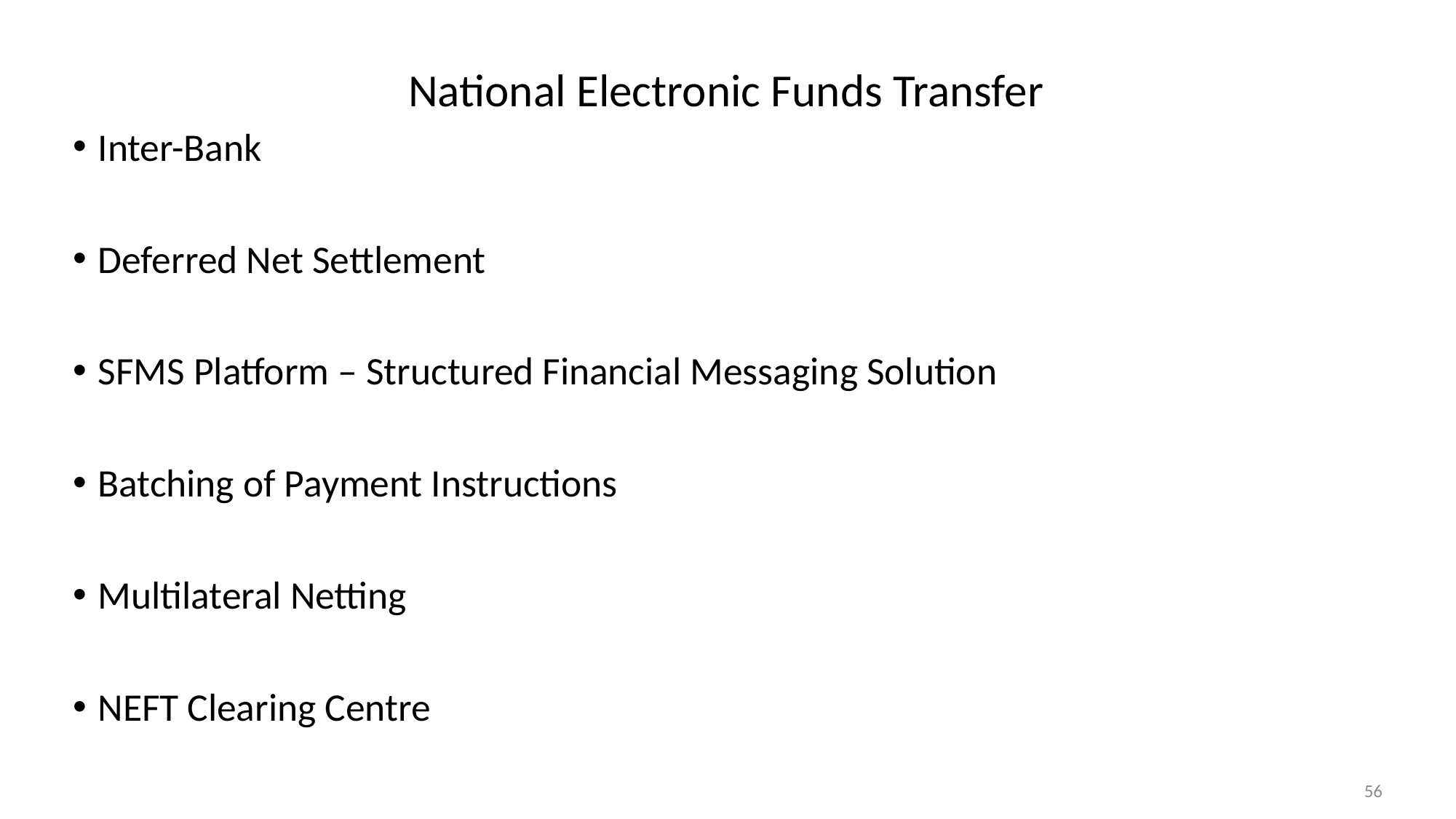

# National Electronic Funds Transfer
Inter-Bank

Deferred Net Settlement

SFMS Platform – Structured Financial Messaging Solution

Batching of Payment Instructions

Multilateral Netting

NEFT Clearing Centre
56